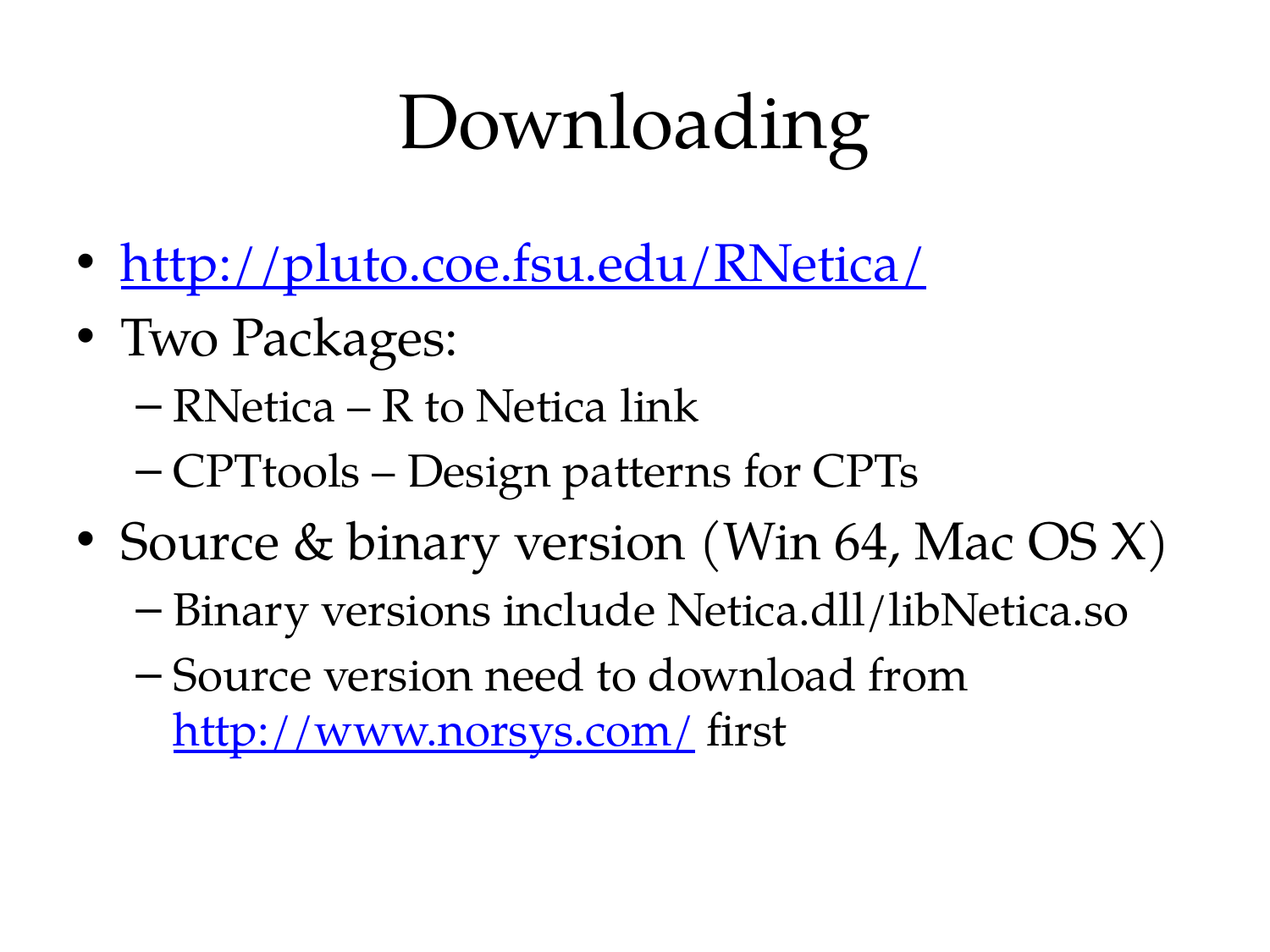

# Downloading
http://pluto.coe.fsu.edu/RNetica/
Two Packages:
RNetica – R to Netica link
CPTtools – Design patterns for CPTs
Source & binary version (Win 64, Mac OS X)
Binary versions include Netica.dll/libNetica.so
Source version need to download from http://www.norsys.com/ first